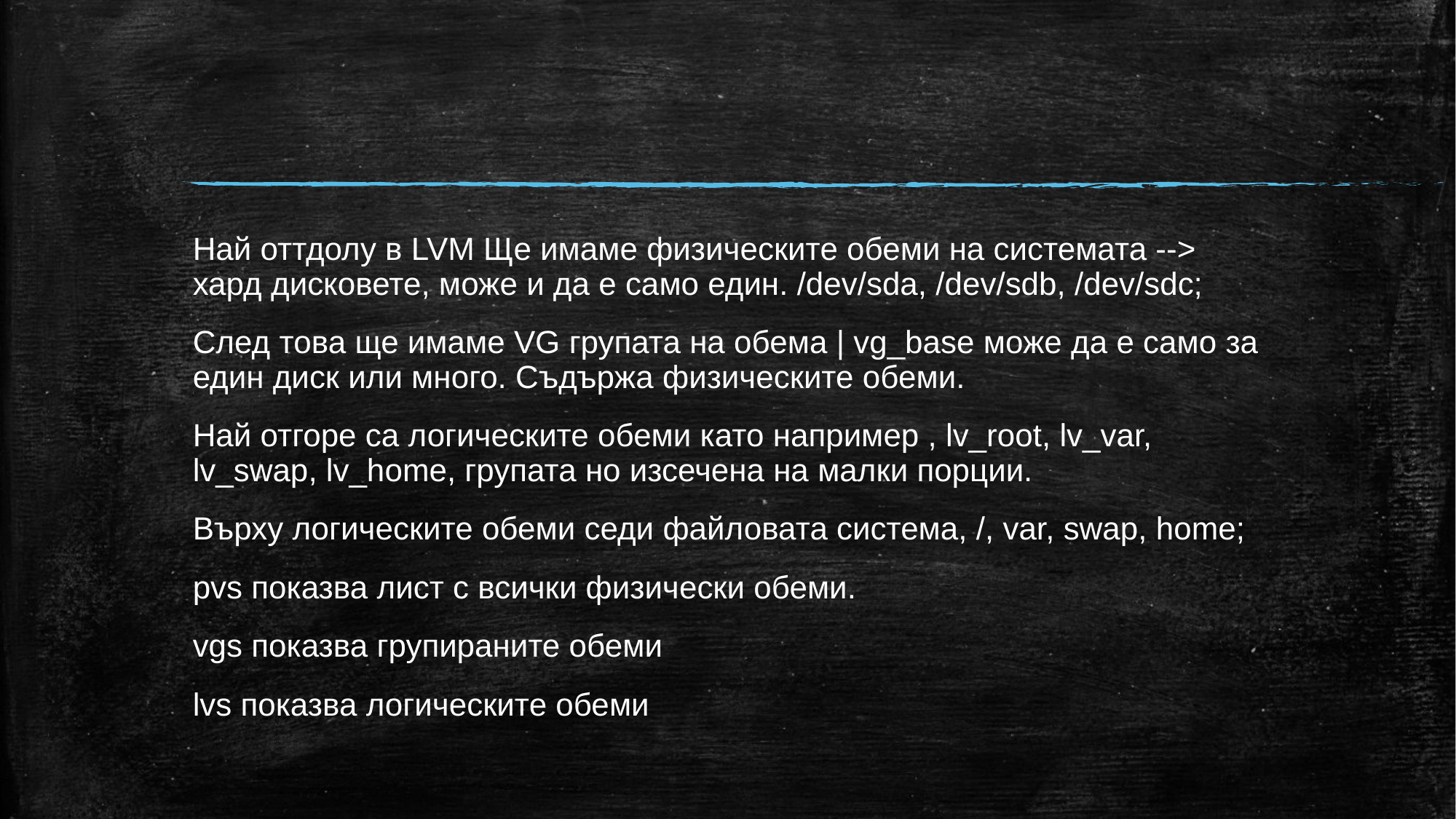

#
Най оттдолу в LVM Ще имаме физическите обеми на системата --> хард дисковете, може и да е само един. /dev/sda, /dev/sdb, /dev/sdc;
След това ще имаме VG групата на обема | vg_base може да е само за един диск или много. Съдържа физическите обеми.
Най отгоре са логическите обеми като например , lv_root, lv_var, lv_swap, lv_home, групата но изсечена на малки порции.
Върху логическите обеми седи файловата система, /, var, swap, home;
pvs показва лист с всички физически обеми.
vgs показва групираните обеми
lvs показва логическите обеми